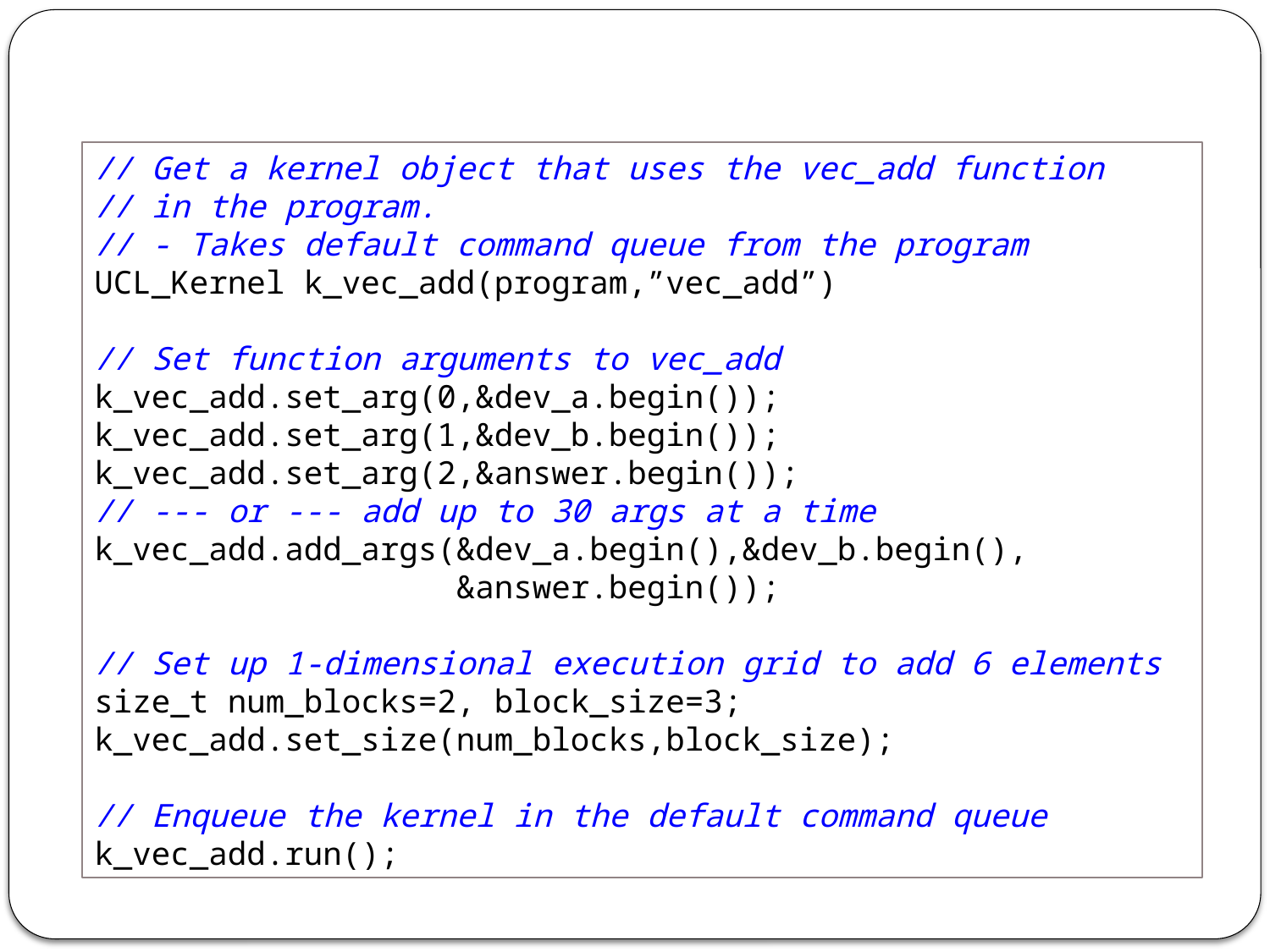

// Get a kernel object that uses the vec_add function
// in the program.
// - Takes default command queue from the program
UCL_Kernel k_vec_add(program,”vec_add”)

// Set function arguments to vec_add
k_vec_add.set_arg(0,&dev_a.begin());
k_vec_add.set_arg(1,&dev_b.begin());
k_vec_add.set_arg(2,&answer.begin());
// --- or --- add up to 30 args at a time
k_vec_add.add_args(&dev_a.begin(),&dev_b.begin(),
                   &answer.begin());

// Set up 1-dimensional execution grid to add 6 elements
size_t num_blocks=2, block_size=3;
k_vec_add.set_size(num_blocks,block_size);

// Enqueue the kernel in the default command queue
k_vec_add.run();